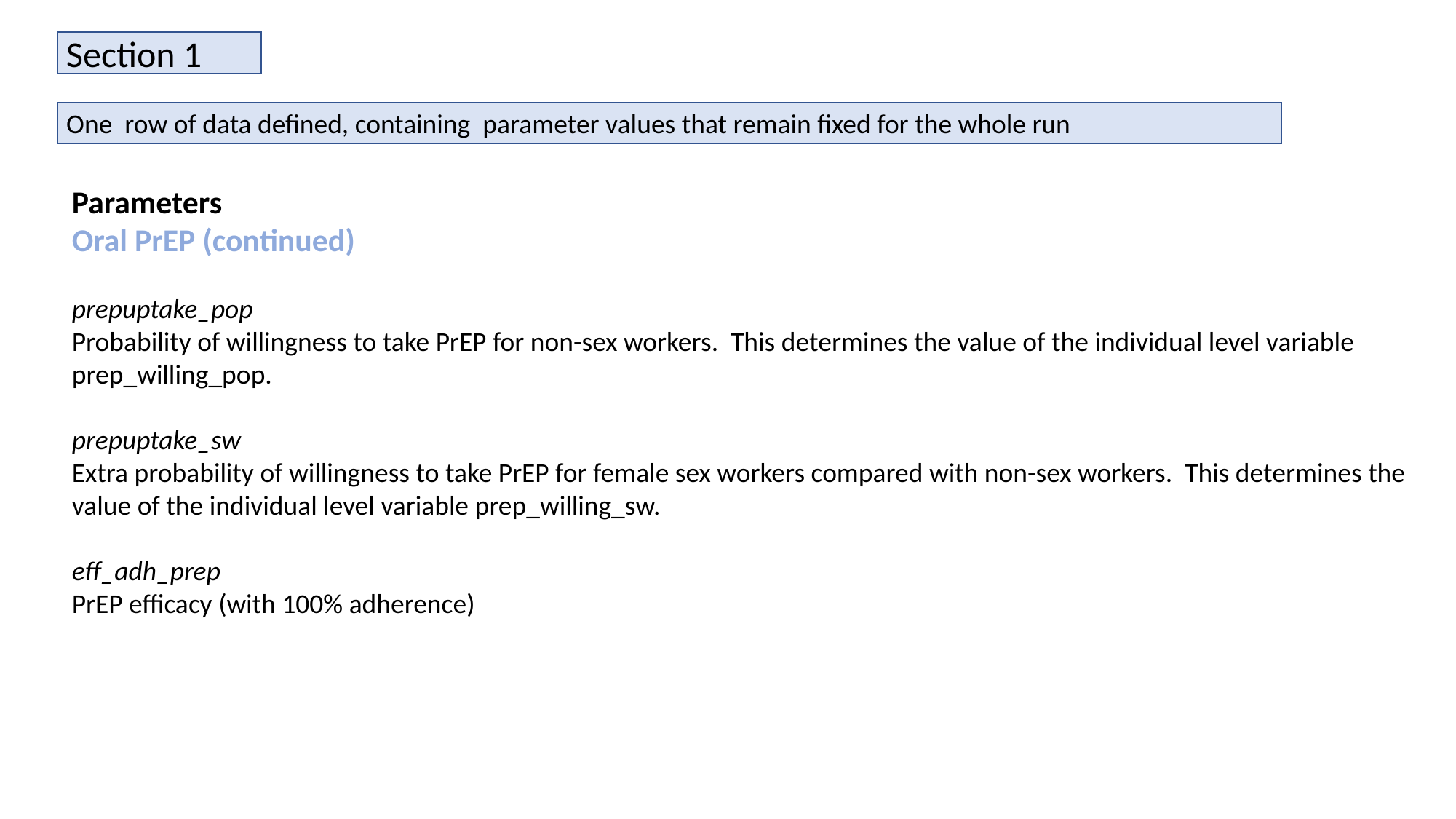

Section 1
One  row of data defined, containing  parameter values that remain fixed for the whole run

Parameters
Oral PrEP (continued)

prepuptake_pop
Probability of willingness to take PrEP for non-sex workers.  This determines the value of the individual level variable prep_willing_pop.

prepuptake_sw
Extra probability of willingness to take PrEP for female sex workers compared with non-sex workers.  This determines the value of the individual level variable prep_willing_sw.

eff_adh_prep
PrEP efficacy (with 100% adherence)